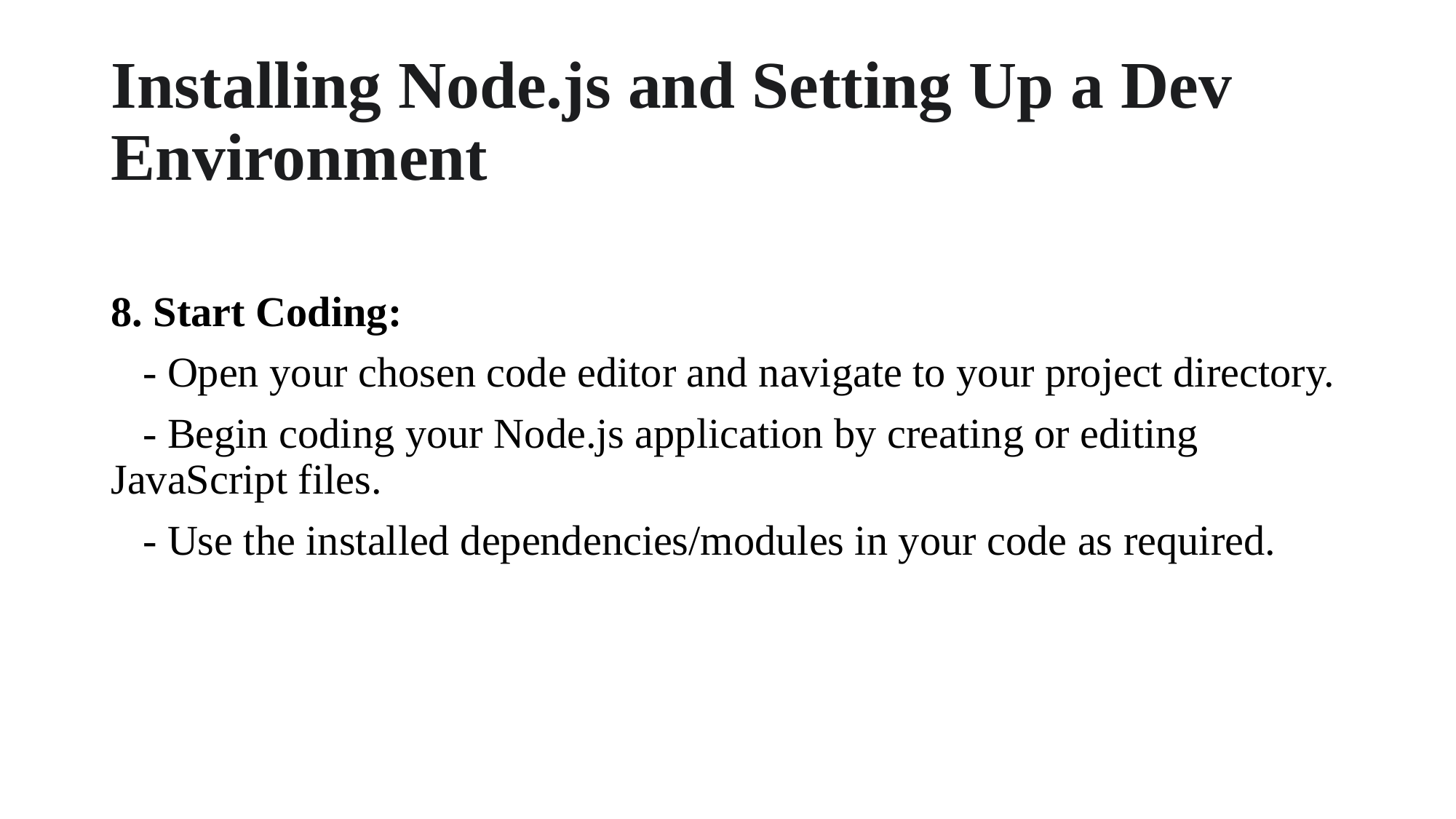

# Installing Node.js and Setting Up a Dev Environment

8. Start Coding:
   - Open your chosen code editor and navigate to your project directory.
   - Begin coding your Node.js application by creating or editing JavaScript files.
   - Use the installed dependencies/modules in your code as required.